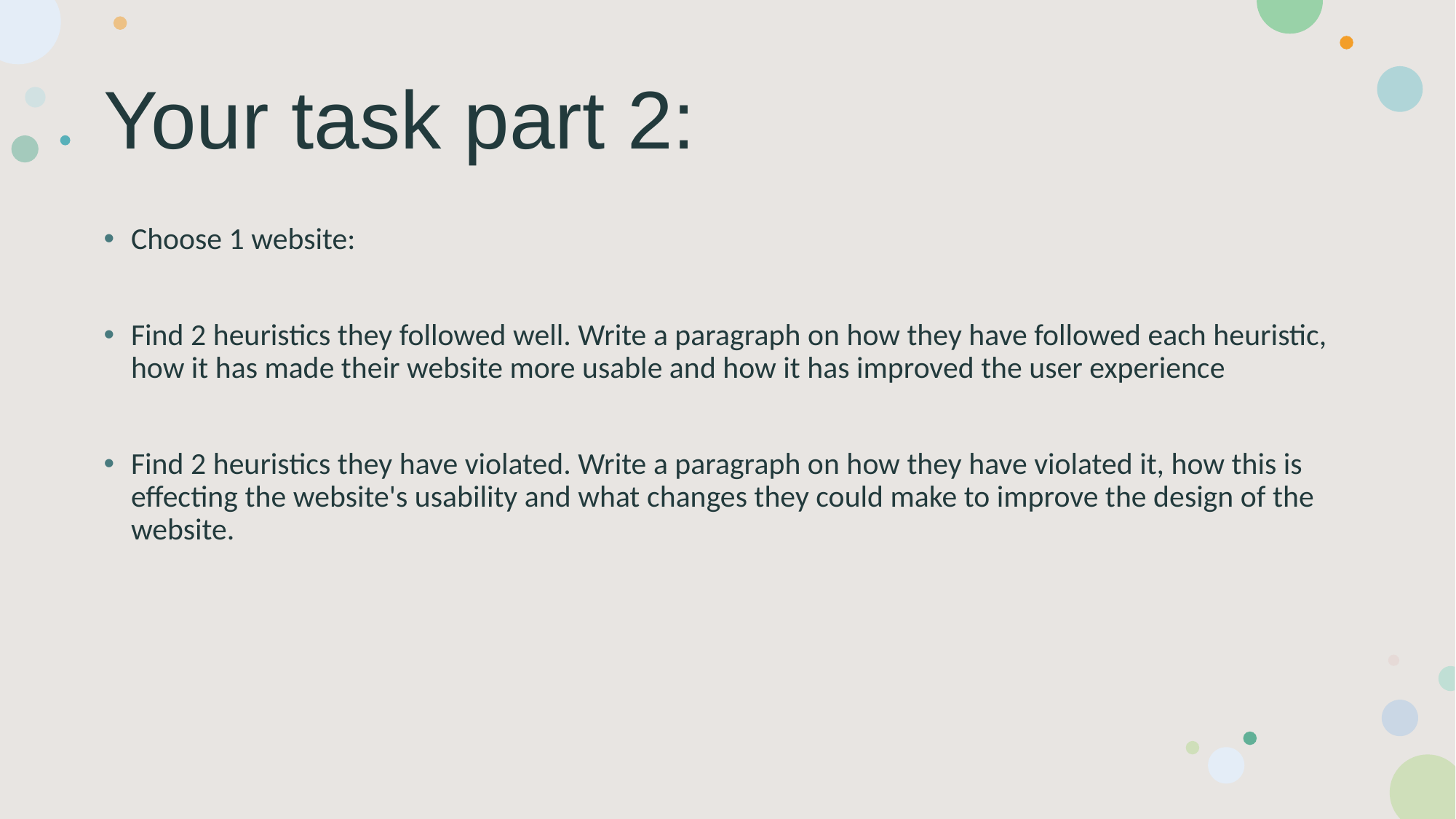

# Your task part 2:
Choose 1 website:

Find 2 heuristics they followed well. Write a paragraph on how they have followed each heuristic, how it has made their website more usable and how it has improved the user experience

Find 2 heuristics they have violated. Write a paragraph on how they have violated it, how this is effecting the website's usability and what changes they could make to improve the design of the website.